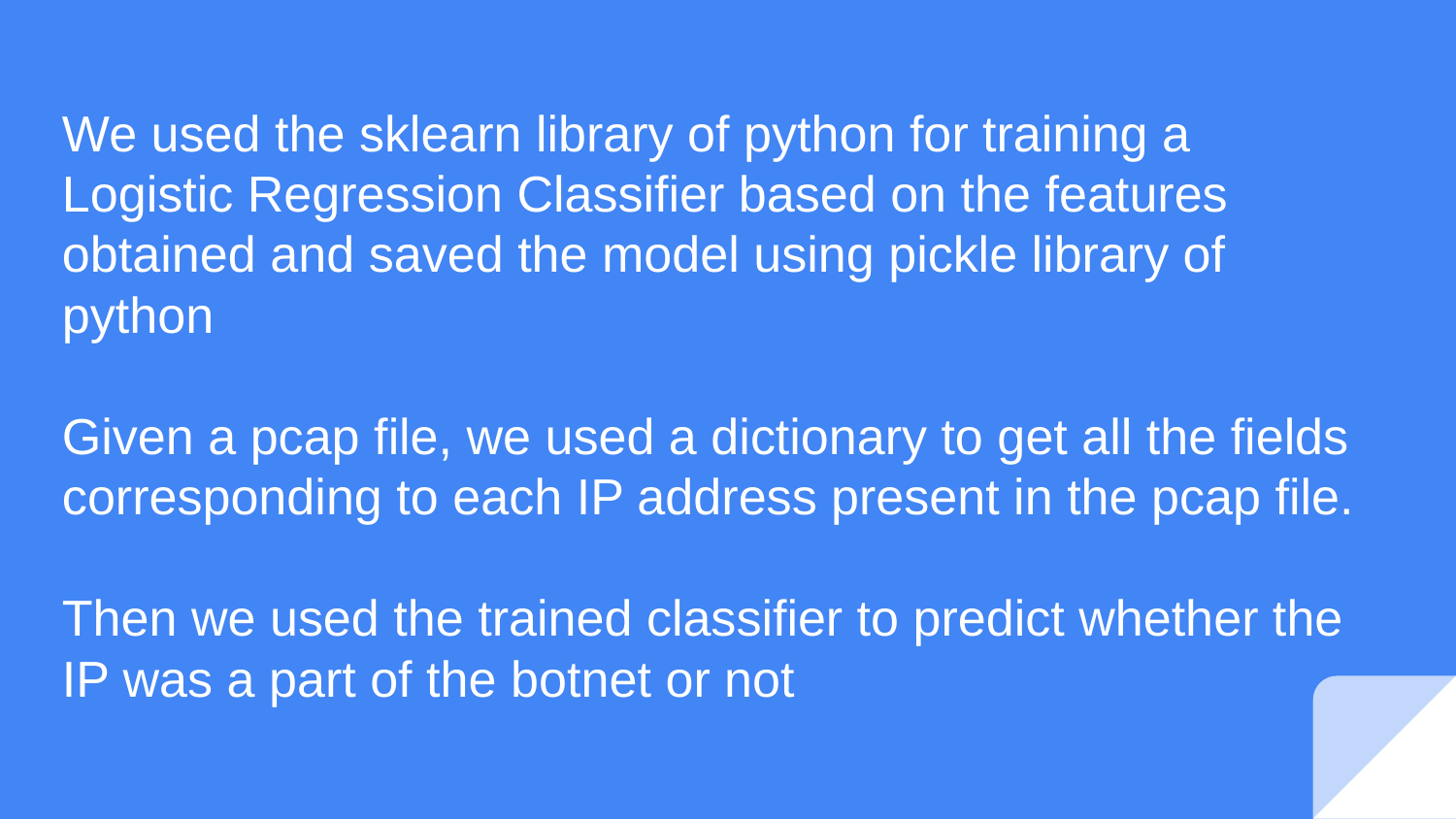

We used the sklearn library of python for training a
Logistic Regression Classifier based on the features obtained and saved the model using pickle library of python

Given a pcap file, we used a dictionary to get all the fields corresponding to each IP address present in the pcap file.

Then we used the trained classifier to predict whether the IP was a part of the botnet or not